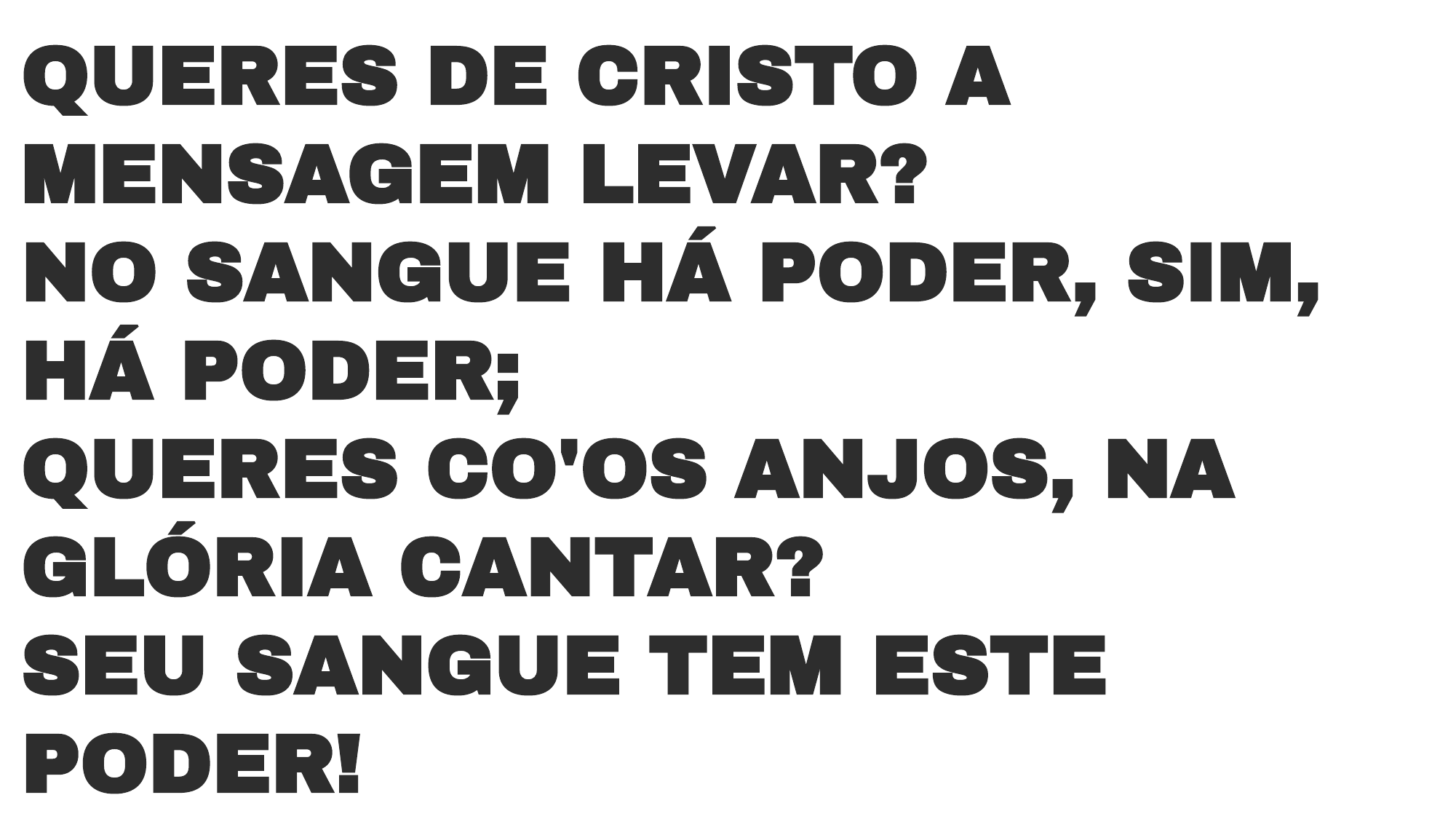

QUERES DE CRISTO A MENSAGEM LEVAR?
NO SANGUE HÁ PODER, SIM, HÁ PODER;
QUERES CO'OS ANJOS, NA GLÓRIA CANTAR?
SEU SANGUE TEM ESTE PODER!